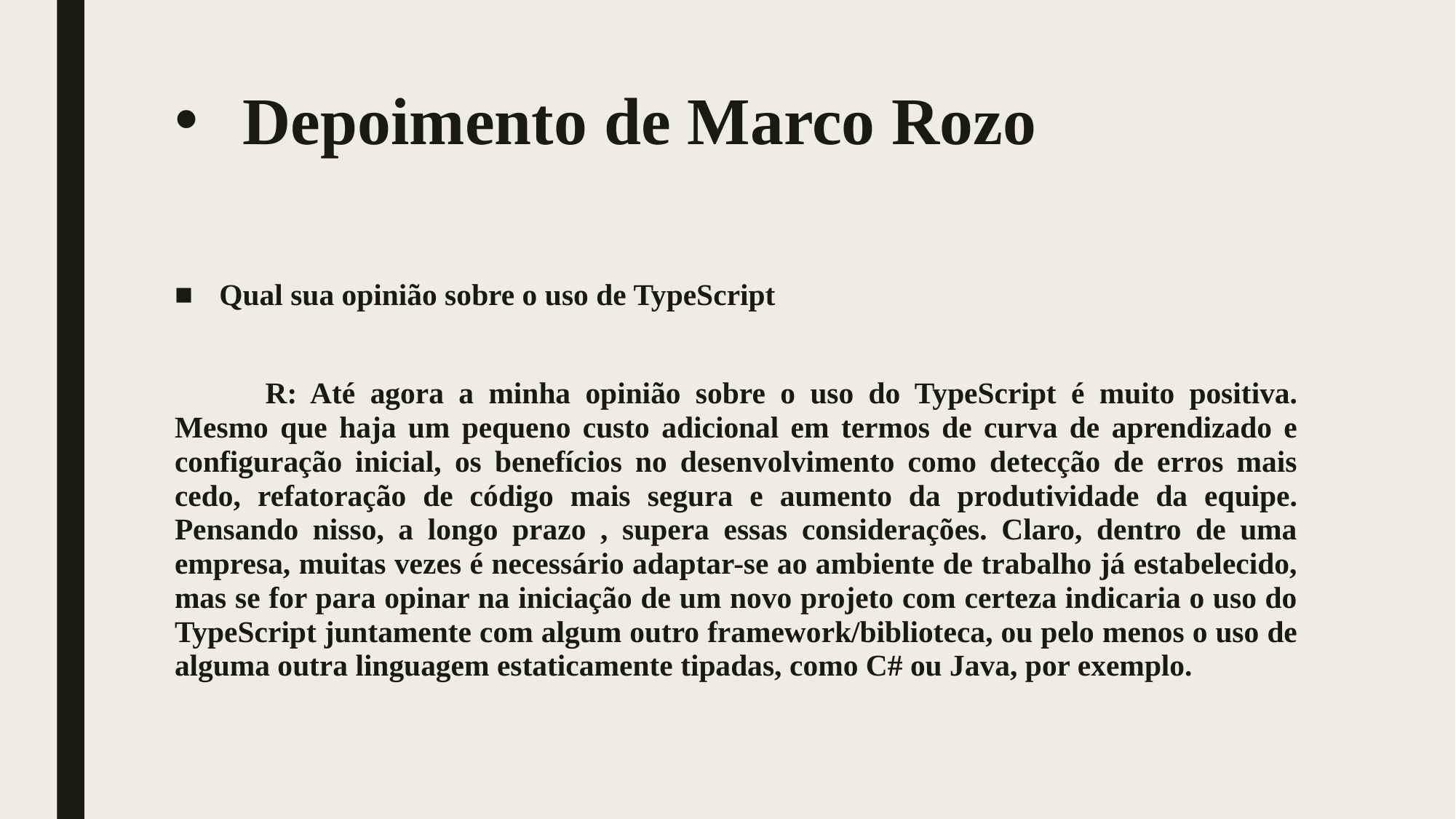

# Depoimento de Marco Rozo
Qual sua opinião sobre o uso de TypeScript

	R: Até agora a minha opinião sobre o uso do TypeScript é muito positiva. Mesmo que haja um pequeno custo adicional em termos de curva de aprendizado e configuração inicial, os benefícios no desenvolvimento como detecção de erros mais cedo, refatoração de código mais segura e aumento da produtividade da equipe. Pensando nisso, a longo prazo , supera essas considerações. Claro, dentro de uma empresa, muitas vezes é necessário adaptar-se ao ambiente de trabalho já estabelecido, mas se for para opinar na iniciação de um novo projeto com certeza indicaria o uso do TypeScript juntamente com algum outro framework/biblioteca, ou pelo menos o uso de alguma outra linguagem estaticamente tipadas, como C# ou Java, por exemplo.